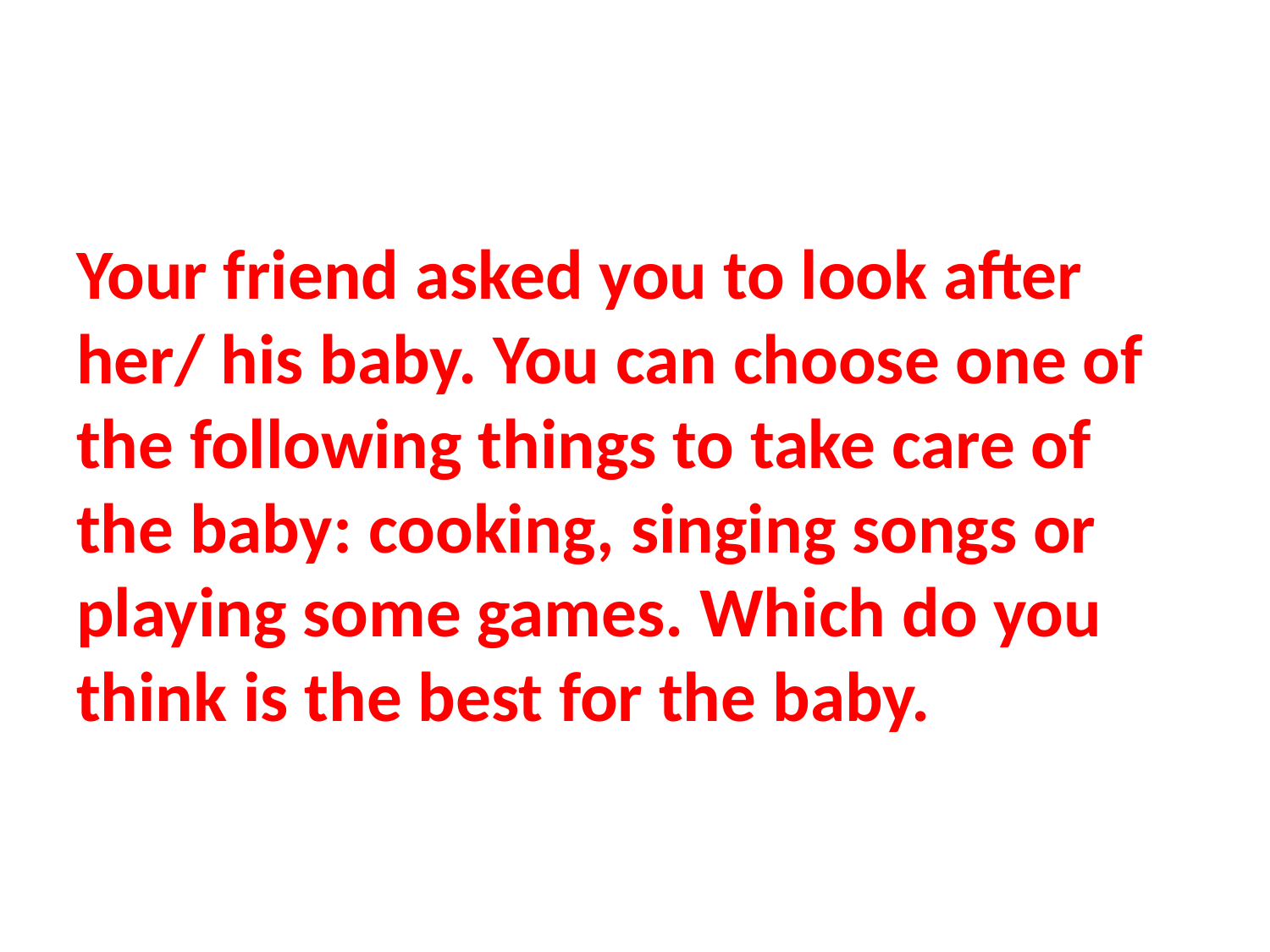

#
Your friend asked you to look after her/ his baby. You can choose one of the following things to take care of the baby: cooking, singing songs or playing some games. Which do you think is the best for the baby.